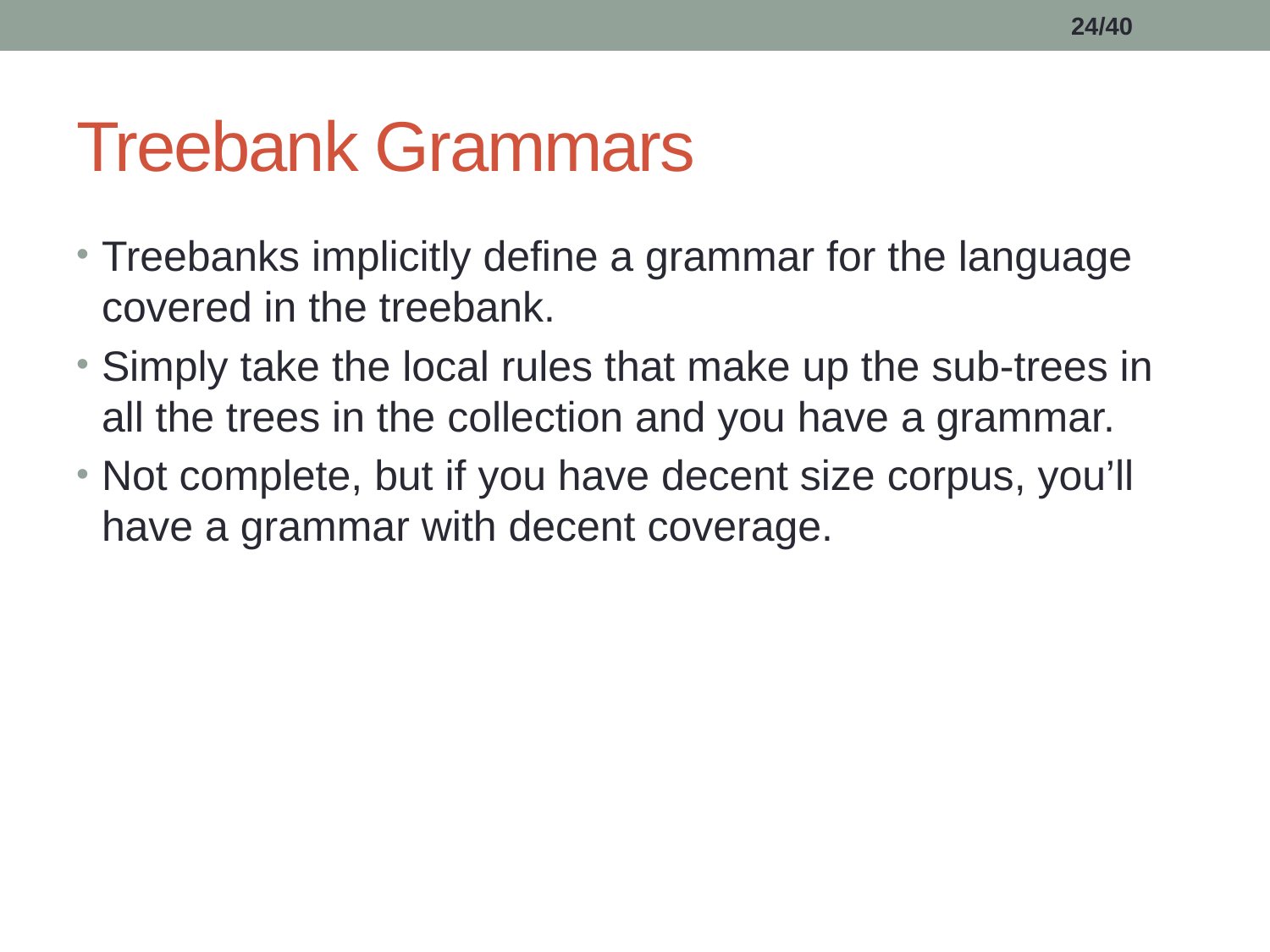

24/40
# Treebank Grammars
Treebanks implicitly define a grammar for the language covered in the treebank.
Simply take the local rules that make up the sub-trees in all the trees in the collection and you have a grammar.
Not complete, but if you have decent size corpus, you’ll have a grammar with decent coverage.